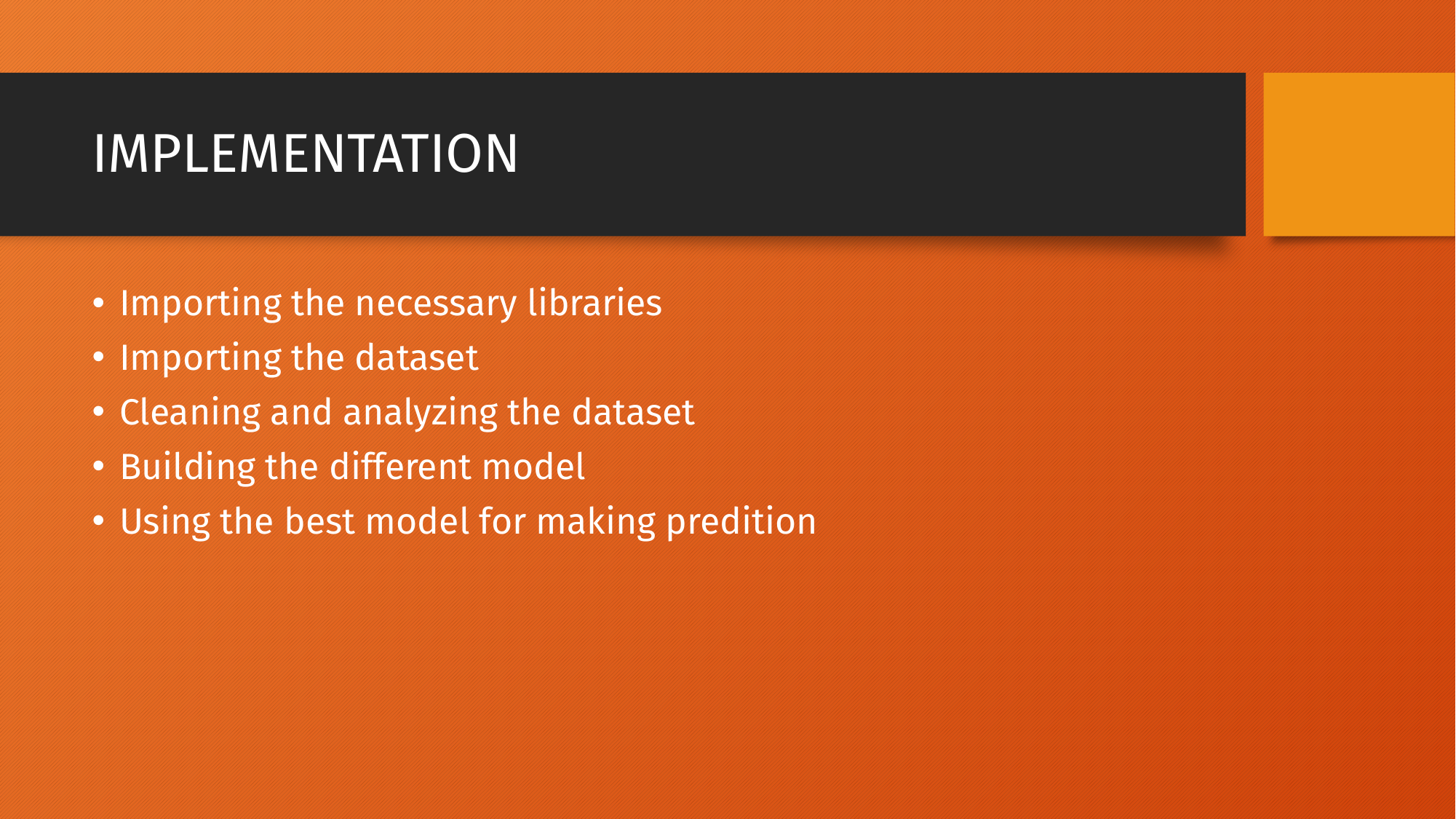

# IMPLEMENTATION
Importing the necessary libraries
Importing the dataset
Cleaning and analyzing the dataset
Building the different model
Using the best model for making predition